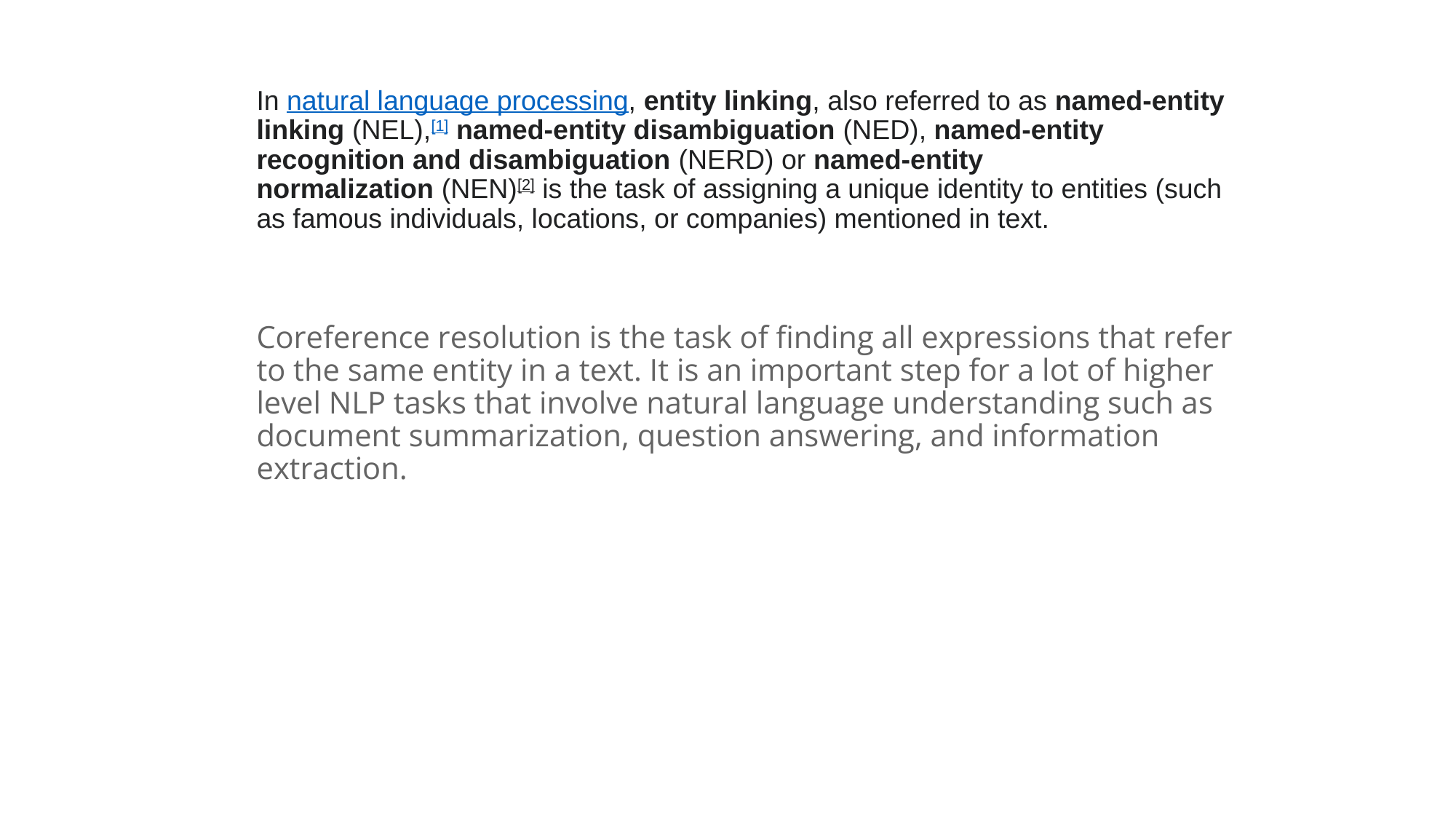

# In natural language processing, entity linking, also referred to as named-entity linking (NEL),[1] named-entity disambiguation (NED), named-entity recognition and disambiguation (NERD) or named-entity normalization (NEN)[2] is the task of assigning a unique identity to entities (such as famous individuals, locations, or companies) mentioned in text. Coreference resolution is the task of finding all expressions that refer to the same entity in a text. It is an important step for a lot of higher level NLP tasks that involve natural language understanding such as document summarization, question answering, and information extraction.